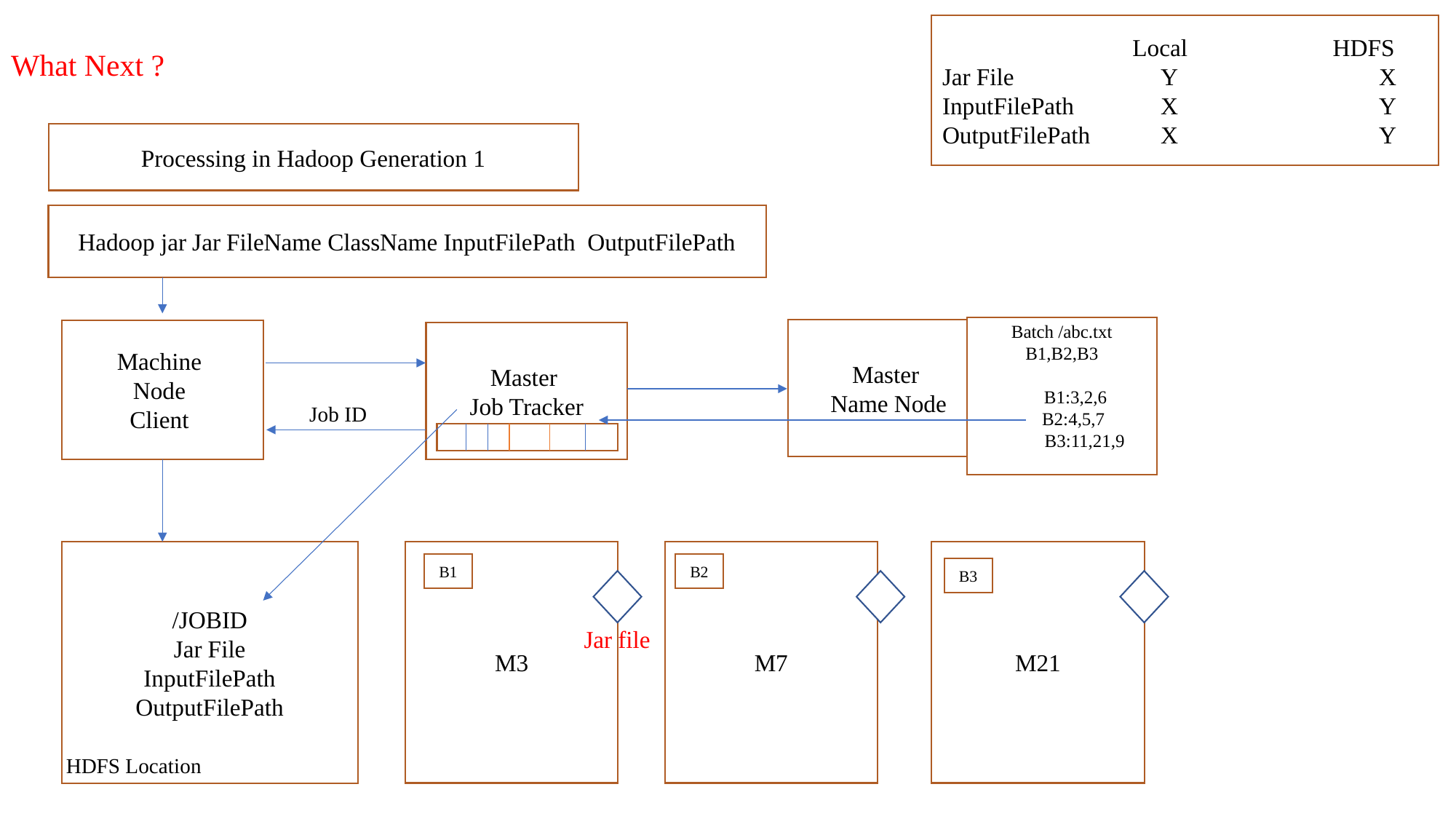

Local	      	     HDFS
Jar File		Y		X
InputFilePath	X		Y
OutputFilePath	X		Y
# What Next ?
Processing in Hadoop Generation 1
Hadoop jar Jar FileName ClassName InputFilePath  OutputFilePath
Batch /abc.txt
B1,B2,B3

      B1:3,2,6
      B2:4,5,7
          B3:11,21,9

Master
Name Node
Machine
Node
Client
Master
Job Tracker
Job ID

M3
M7
M21
/JOBID
Jar File
InputFilePath
OutputFilePath
B1
B2
B3

Jar file
HDFS Location